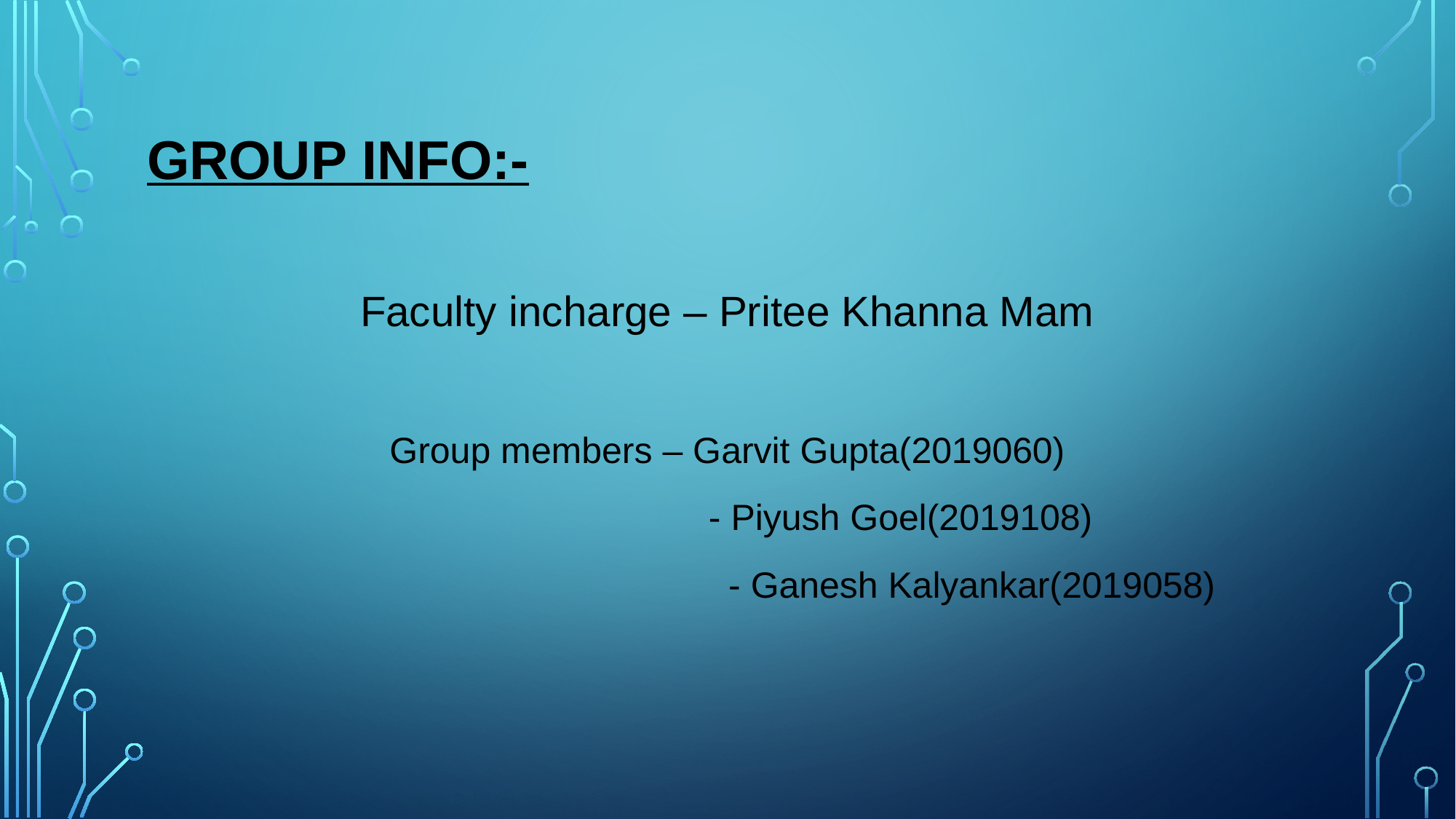

# Group info:-
Faculty incharge – Pritee Khanna Mam

Group members – Garvit Gupta(2019060)
                                  - Piyush Goel(2019108)
                                                - Ganesh Kalyankar(2019058)